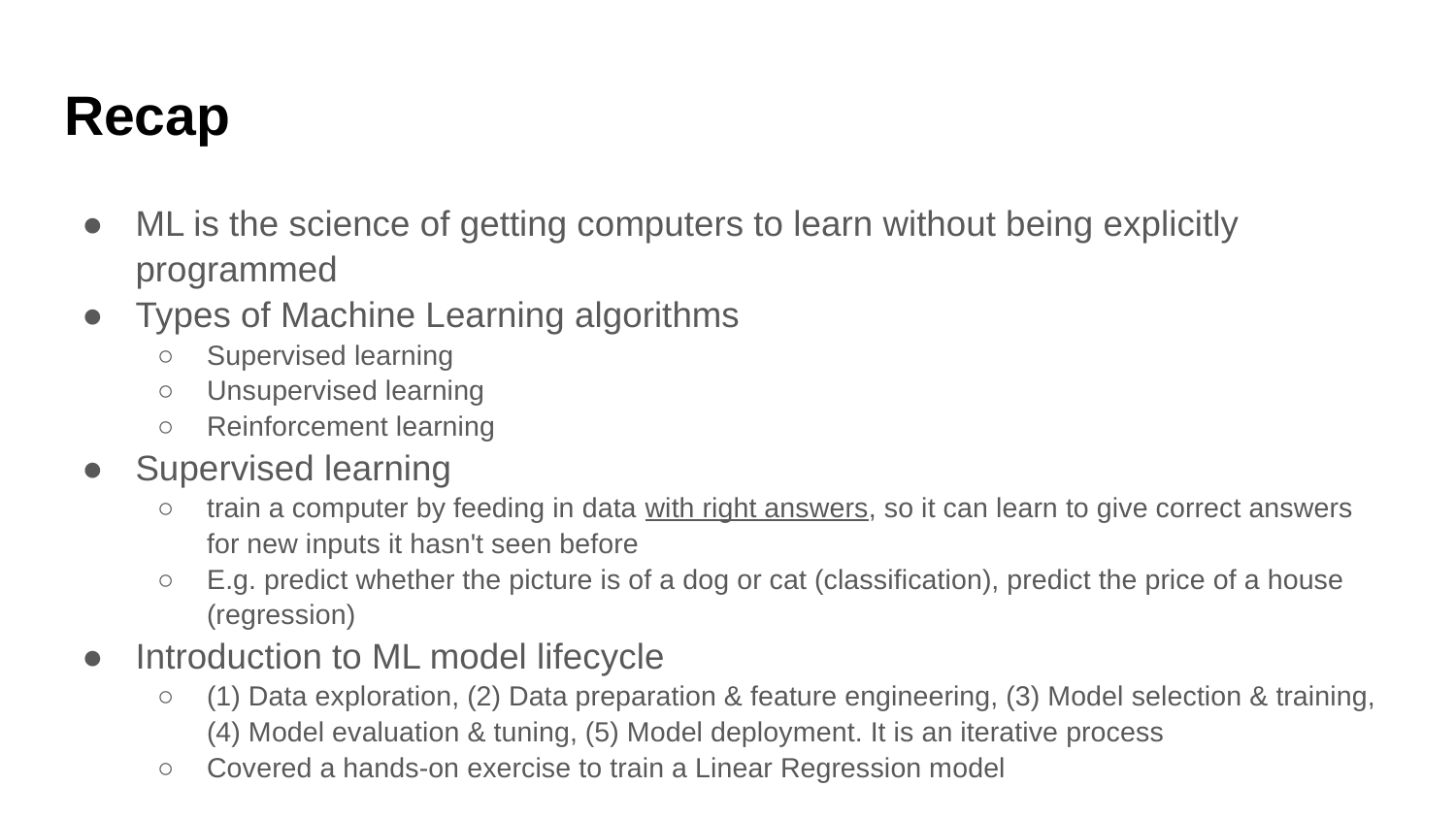

# Recap
ML is the science of getting computers to learn without being explicitly programmed
Types of Machine Learning algorithms
Supervised learning
Unsupervised learning
Reinforcement learning
Supervised learning
train a computer by feeding in data with right answers, so it can learn to give correct answers for new inputs it hasn't seen before
E.g. predict whether the picture is of a dog or cat (classification), predict the price of a house (regression)
Introduction to ML model lifecycle
(1) Data exploration, (2) Data preparation & feature engineering, (3) Model selection & training, (4) Model evaluation & tuning, (5) Model deployment. It is an iterative process
Covered a hands-on exercise to train a Linear Regression model